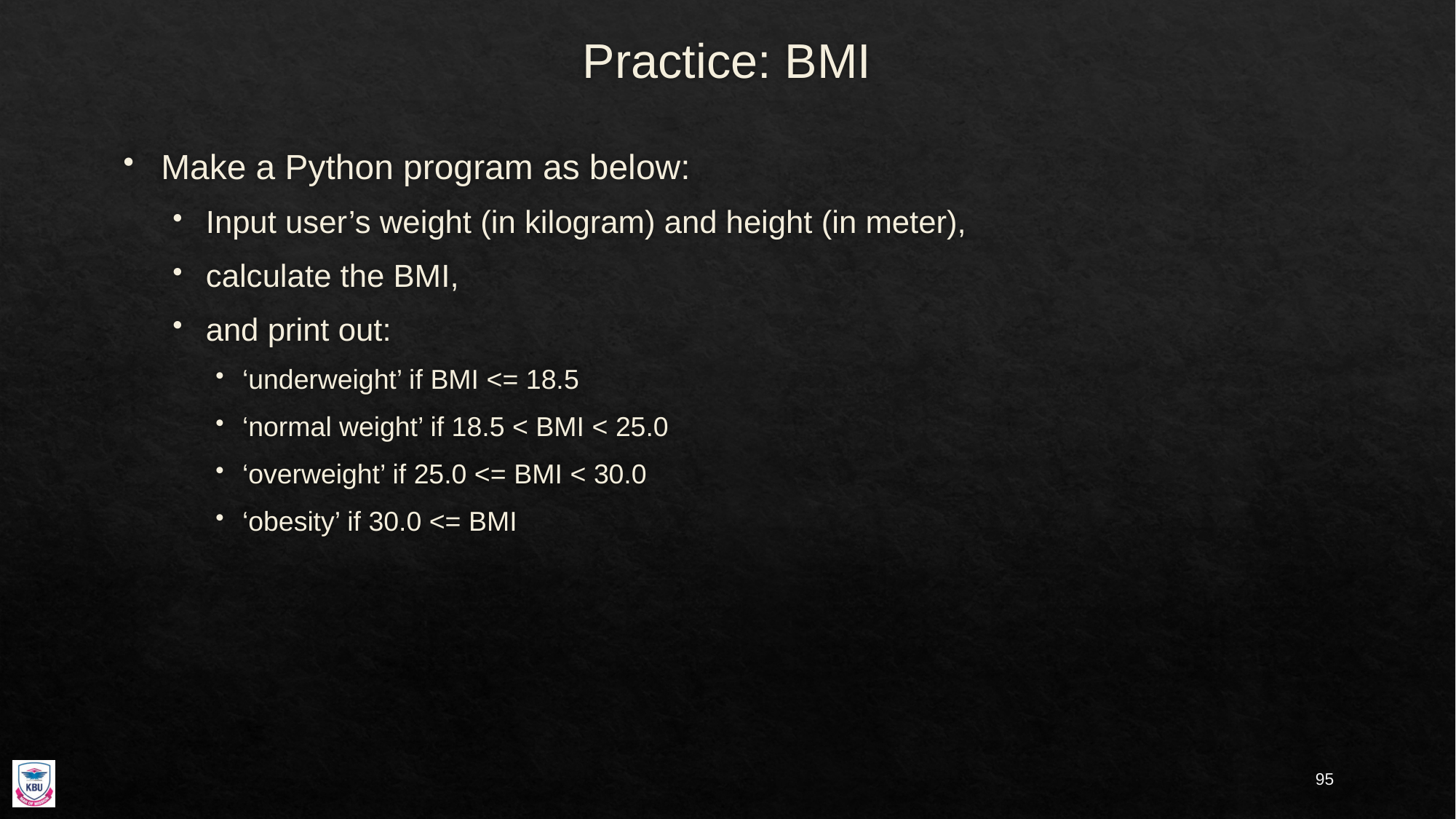

# Practice: BMI
Make a Python program as below:
Input user’s weight (in kilogram) and height (in meter),
calculate the BMI,
and print out:
‘underweight’ if BMI <= 18.5
‘normal weight’ if 18.5 < BMI < 25.0
‘overweight’ if 25.0 <= BMI < 30.0
‘obesity’ if 30.0 <= BMI
95